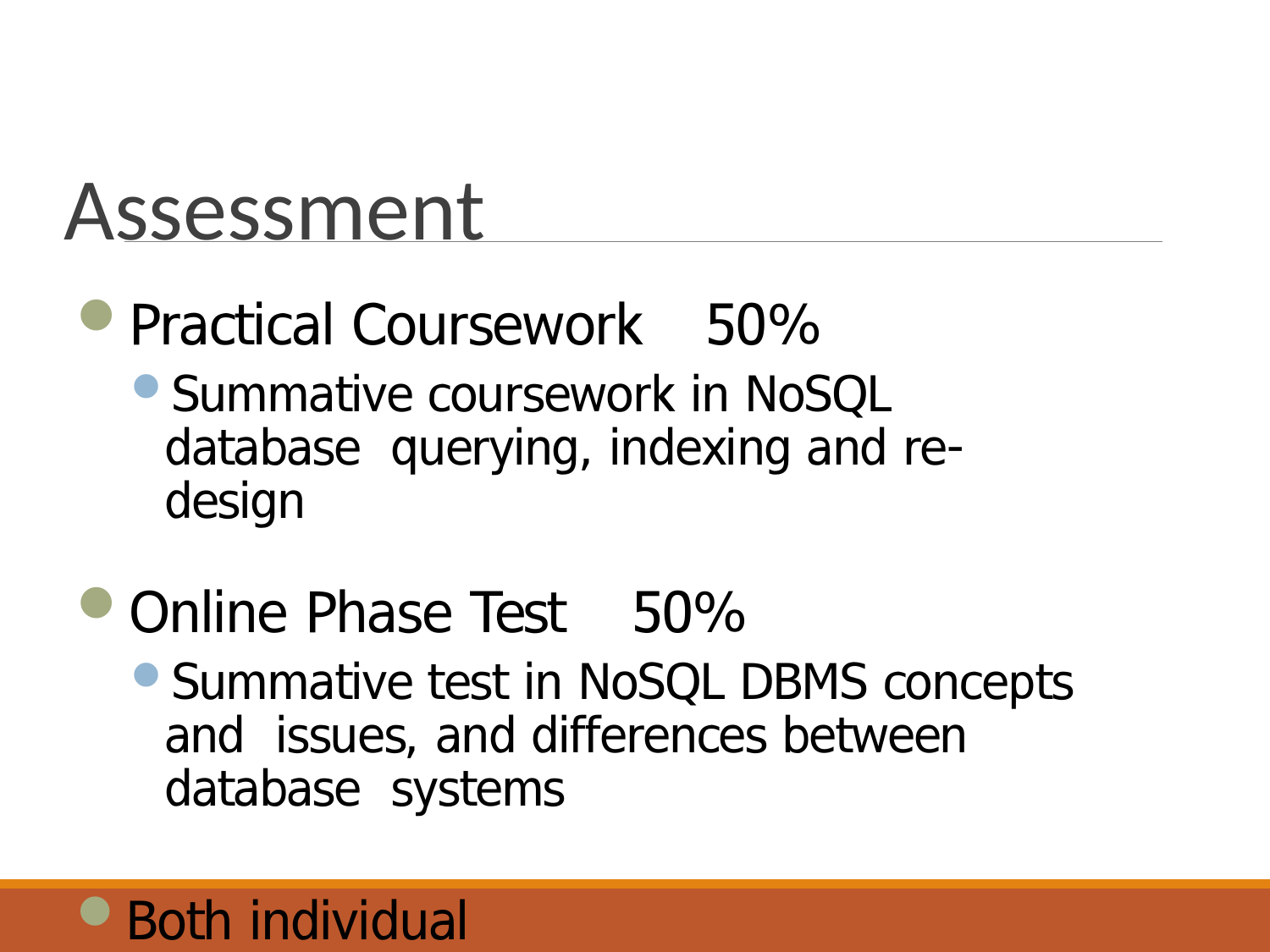

# Assessment
Practical Coursework	50%
Summative coursework in NoSQL database  querying, indexing and re-design
Online Phase Test	50%
Summative test in NoSQL DBMS concepts and  issues, and differences between database  systems

Both individual